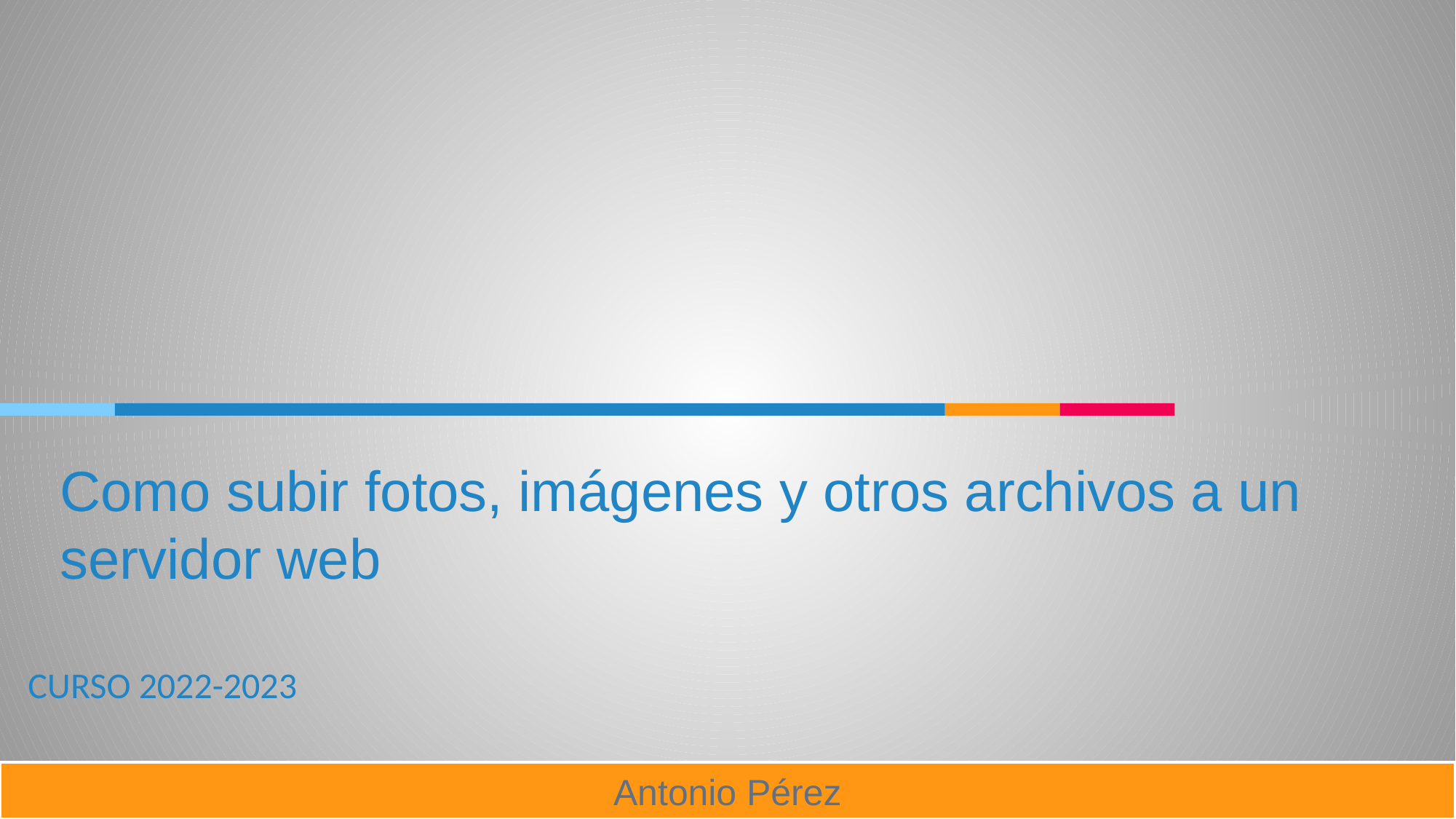

# Como subir fotos, imágenes y otros archivos a un servidor web
CURSO 2022-2023